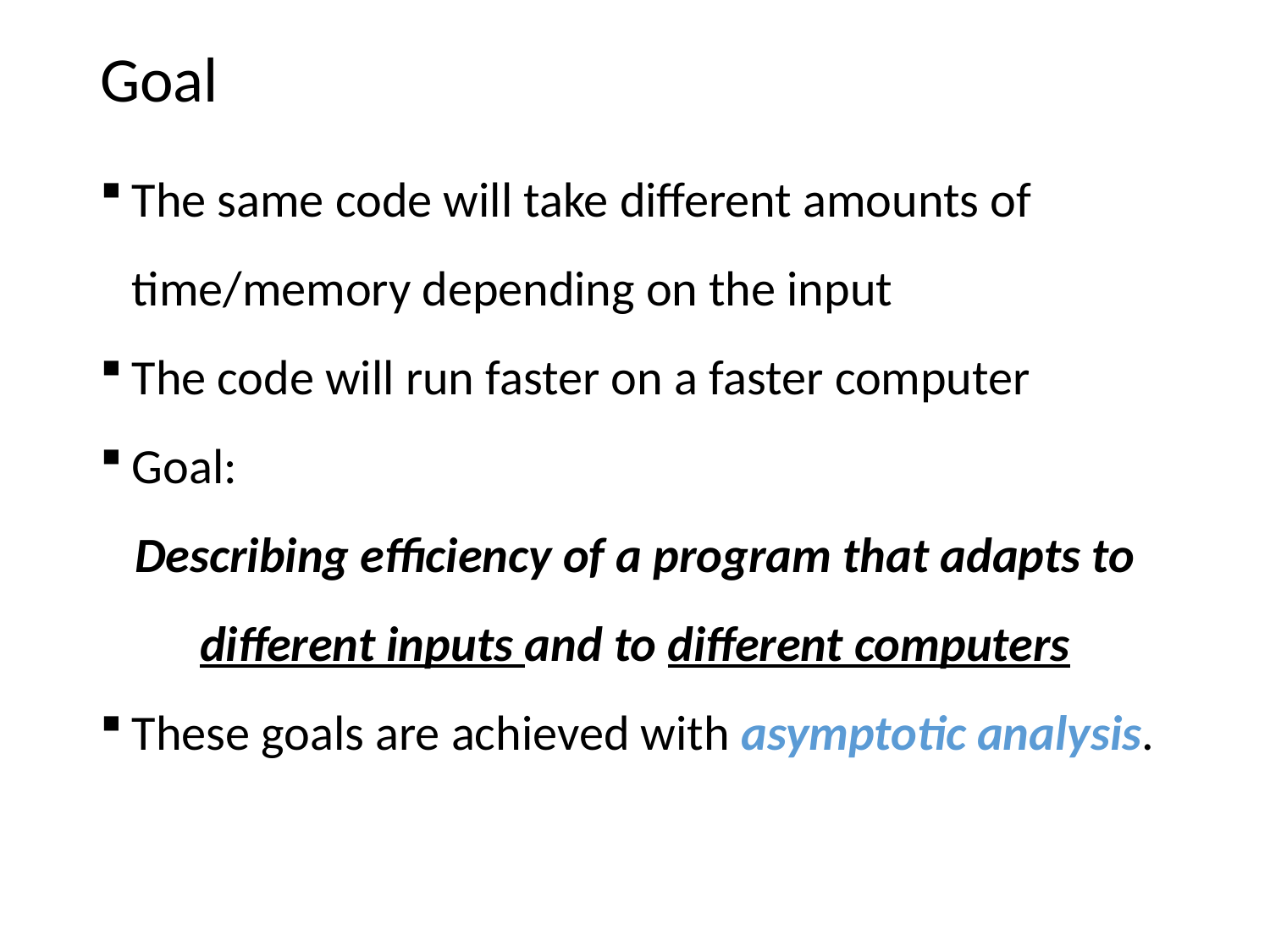

# Goal
The same code will take different amounts of time/memory depending on the input
The code will run faster on a faster computer
Goal:
Describing efficiency of a program that adapts to different inputs and to different computers
These goals are achieved with asymptotic analysis.